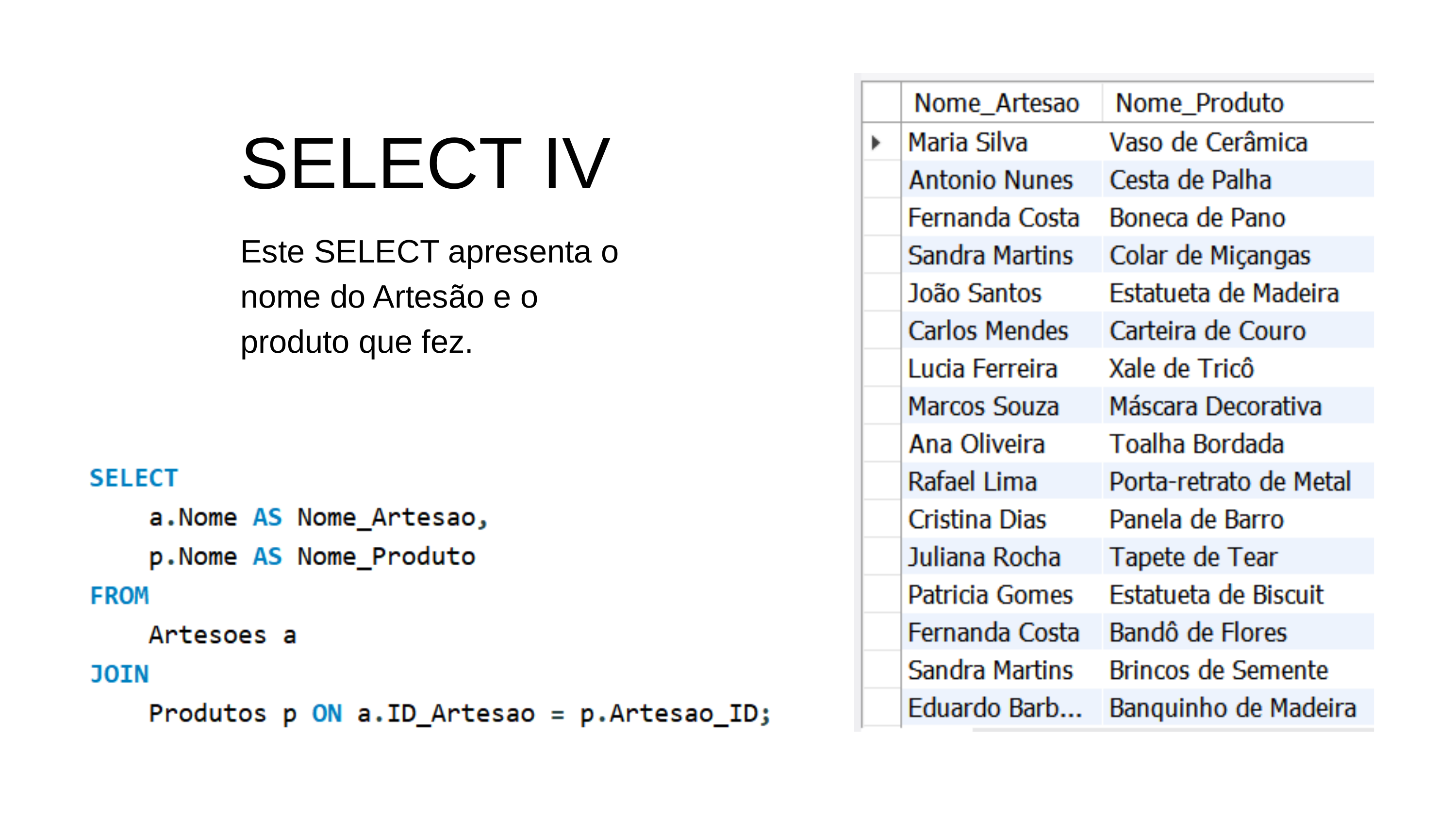

SELECT IV
Este SELECT apresenta o nome do Artesão e o produto que fez.